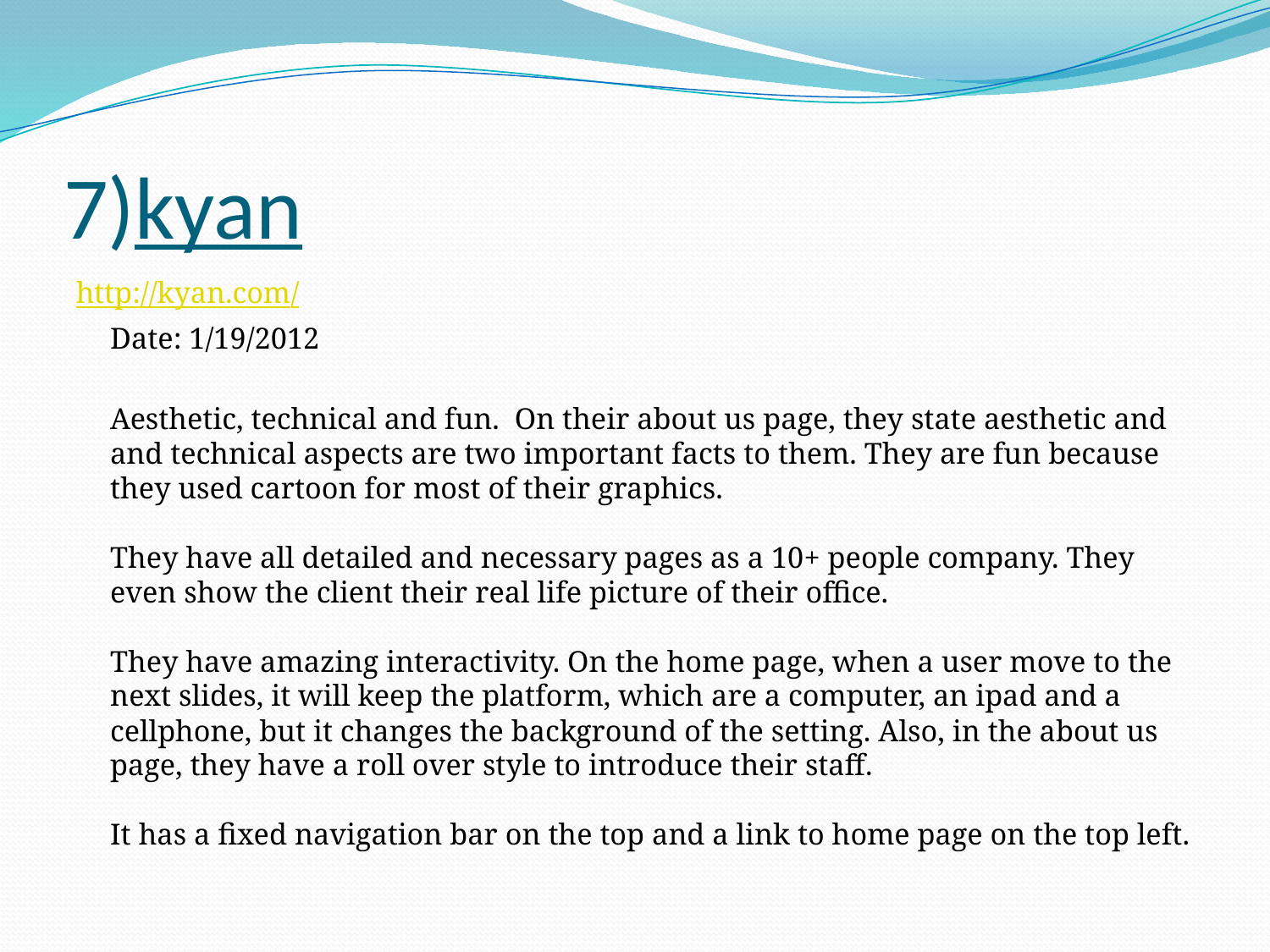

# 7)kyan
http://kyan.com/
	Date: 1/19/2012

	Aesthetic, technical and fun.  On their about us page, they state aesthetic and and technical aspects are two important facts to them. They are fun because they used cartoon for most of their graphics.
They have all detailed and necessary pages as a 10+ people company. They even show the client their real life picture of their office.
They have amazing interactivity. On the home page, when a user move to the next slides, it will keep the platform, which are a computer, an ipad and a cellphone, but it changes the background of the setting. Also, in the about us page, they have a roll over style to introduce their staff.
It has a fixed navigation bar on the top and a link to home page on the top left.